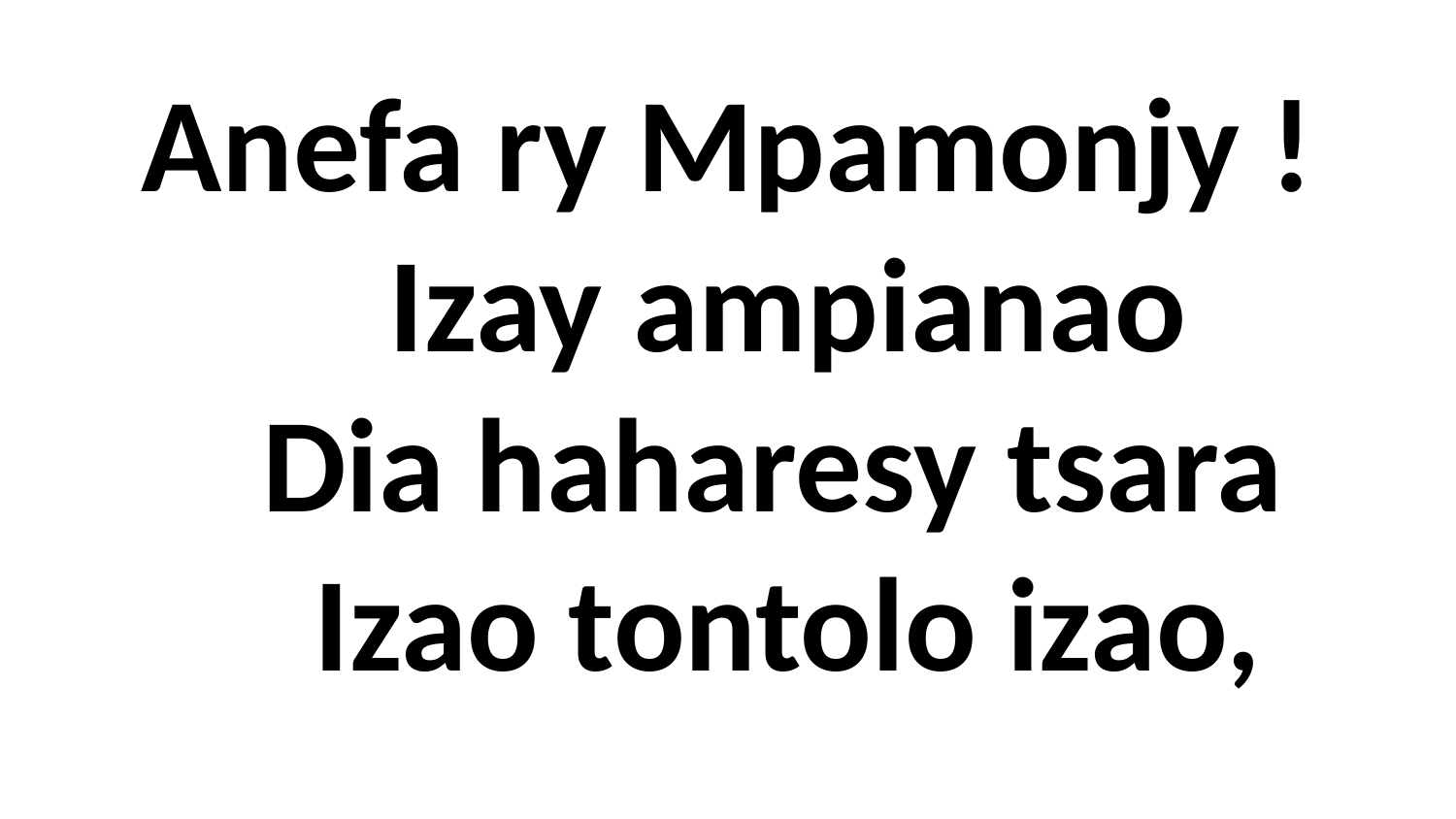

# Anefa ry Mpamonjy ! Izay ampianao Dia haharesy tsara Izao tontolo izao,